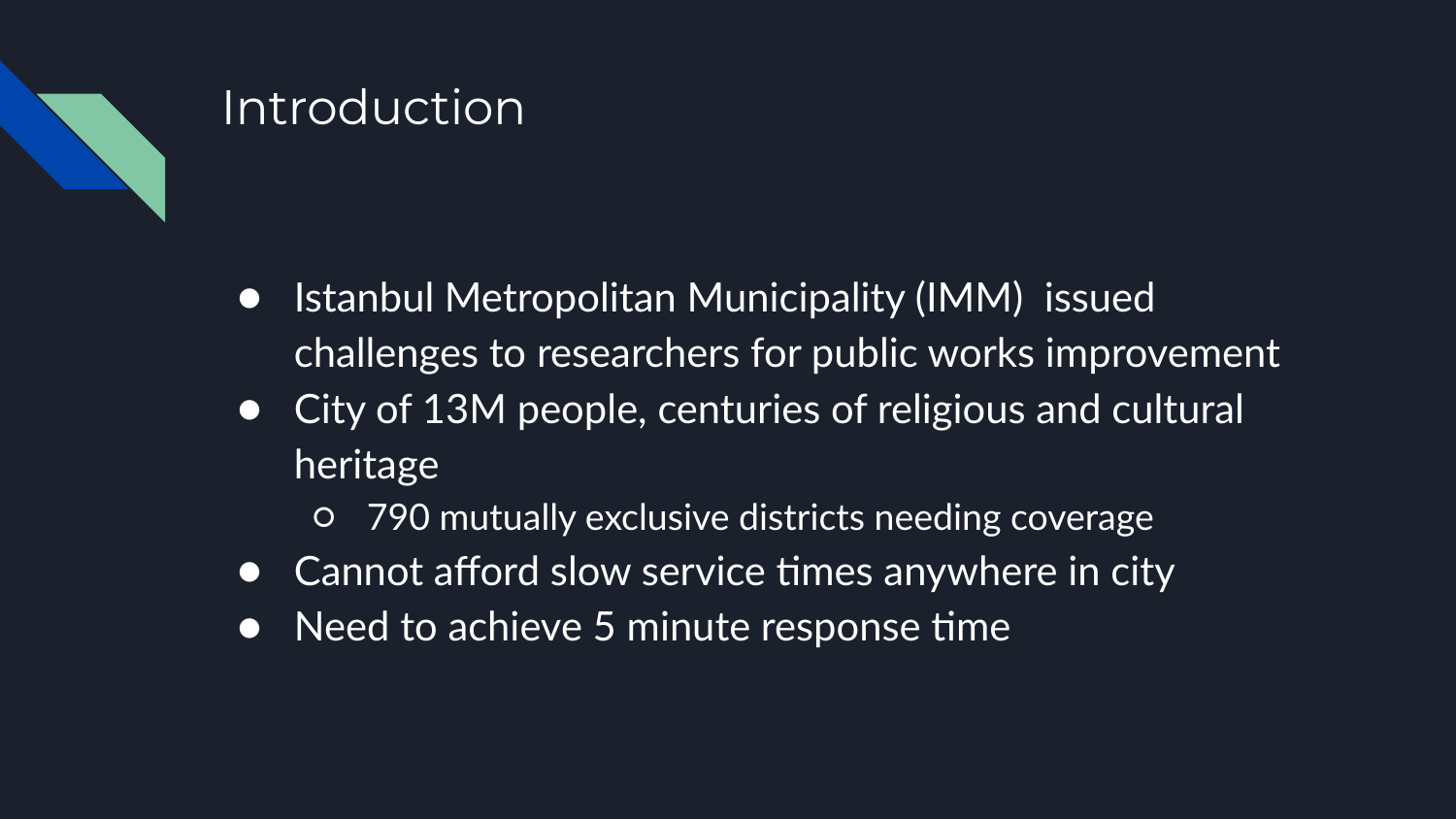

# Introduction
Istanbul Metropolitan Municipality (IMM)  issued challenges to researchers for public works improvement
City of 13M people, centuries of religious and cultural heritage
790 mutually exclusive districts needing coverage
Cannot afford slow service times anywhere in city
Need to achieve 5 minute response time